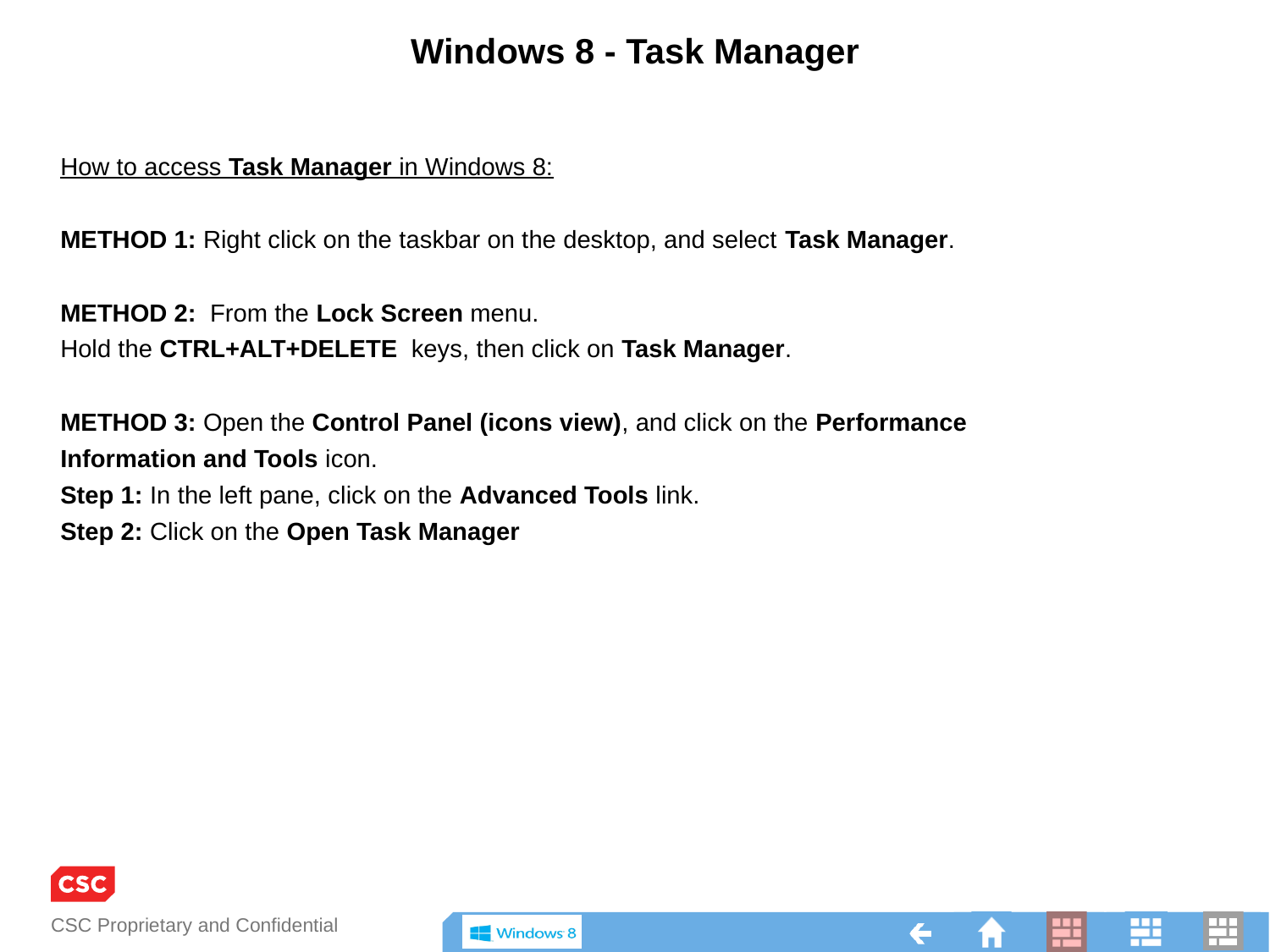

Windows 8 - Task Manager

How to access Task Manager in Windows 8:

METHOD 1: Right click on the taskbar on the desktop, and select Task Manager.

METHOD 2:  From the Lock Screen menu.
Hold the CTRL+ALT+DELETE  keys, then click on Task Manager.

METHOD 3: Open the Control Panel (icons view), and click on the Performance
Information and Tools icon.
Step 1: In the left pane, click on the Advanced Tools link.
Step 2: Click on the Open Task Manager